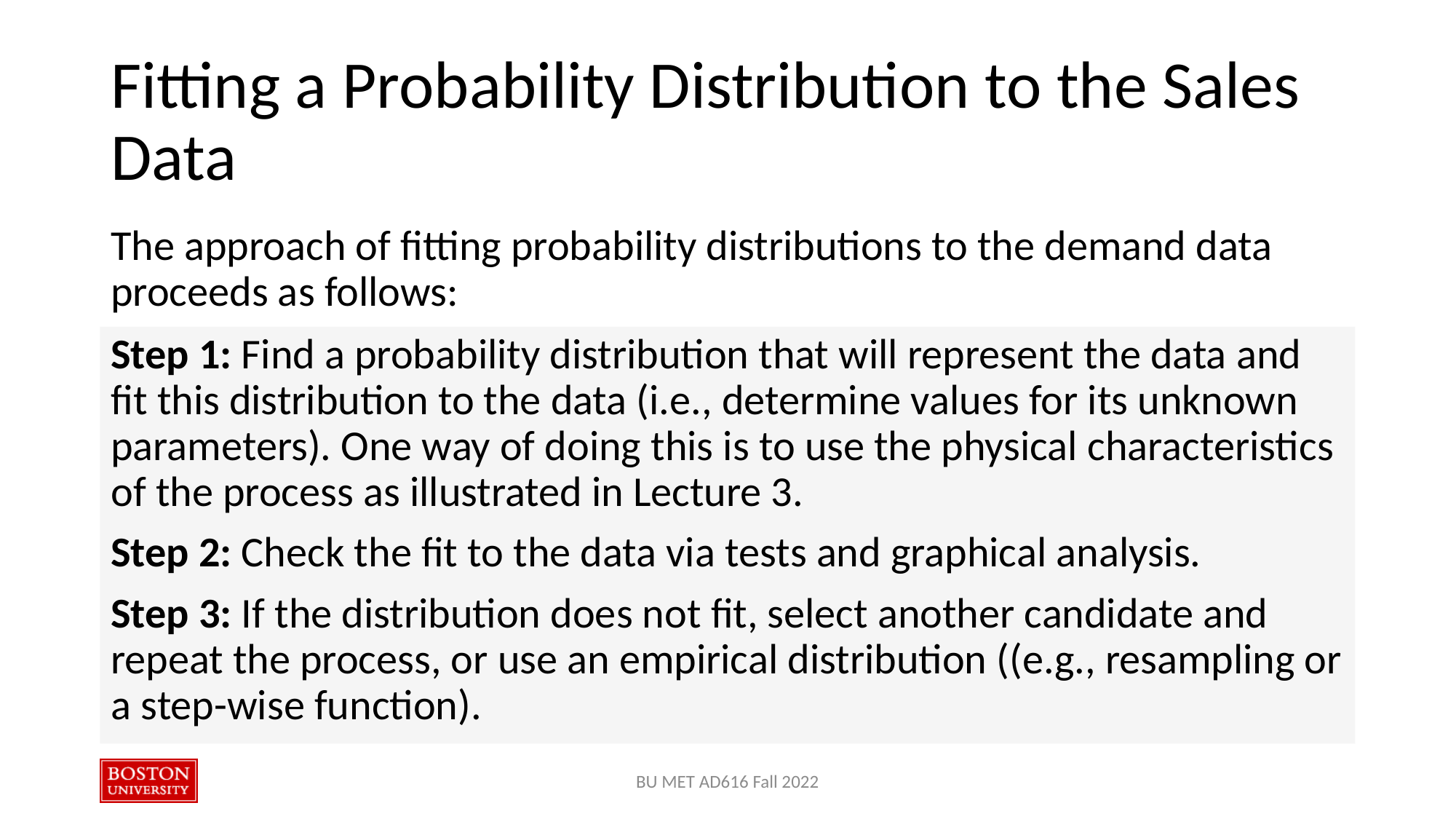

# Fitting a Probability Distribution to the Sales Data
The approach of fitting probability distributions to the demand data proceeds as follows:
Step 1: Find a probability distribution that will represent the data and fit this distribution to the data (i.e., determine values for its unknown parameters). One way of doing this is to use the physical characteristics of the process as illustrated in Lecture 3.
Step 2: Check the fit to the data via tests and graphical analysis.
Step 3: If the distribution does not fit, select another candidate and repeat the process, or use an empirical distribution ((e.g., resampling or a step-wise function).
BU MET AD616 Fall 2022